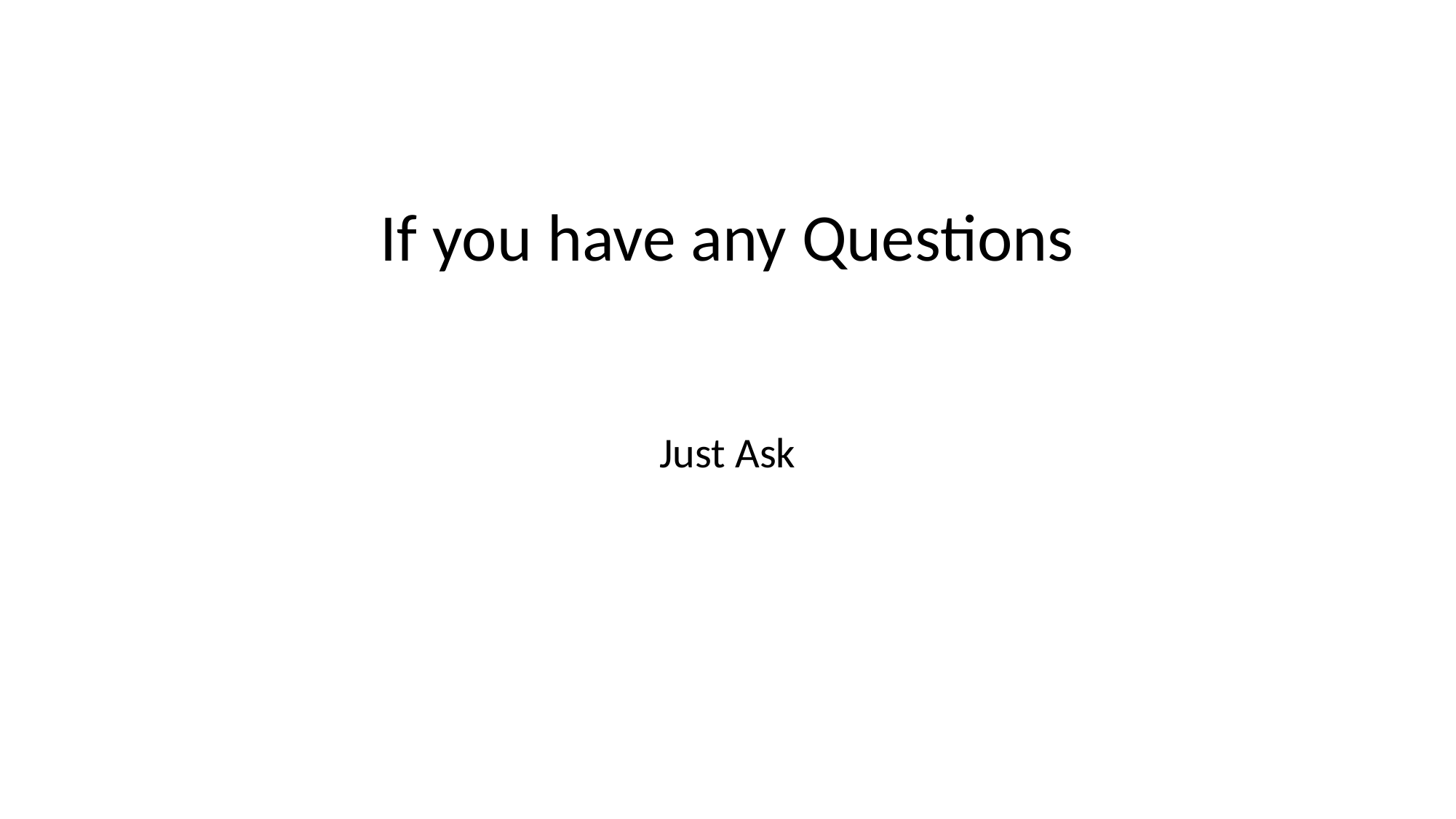

# If you have any Questions
Just Ask